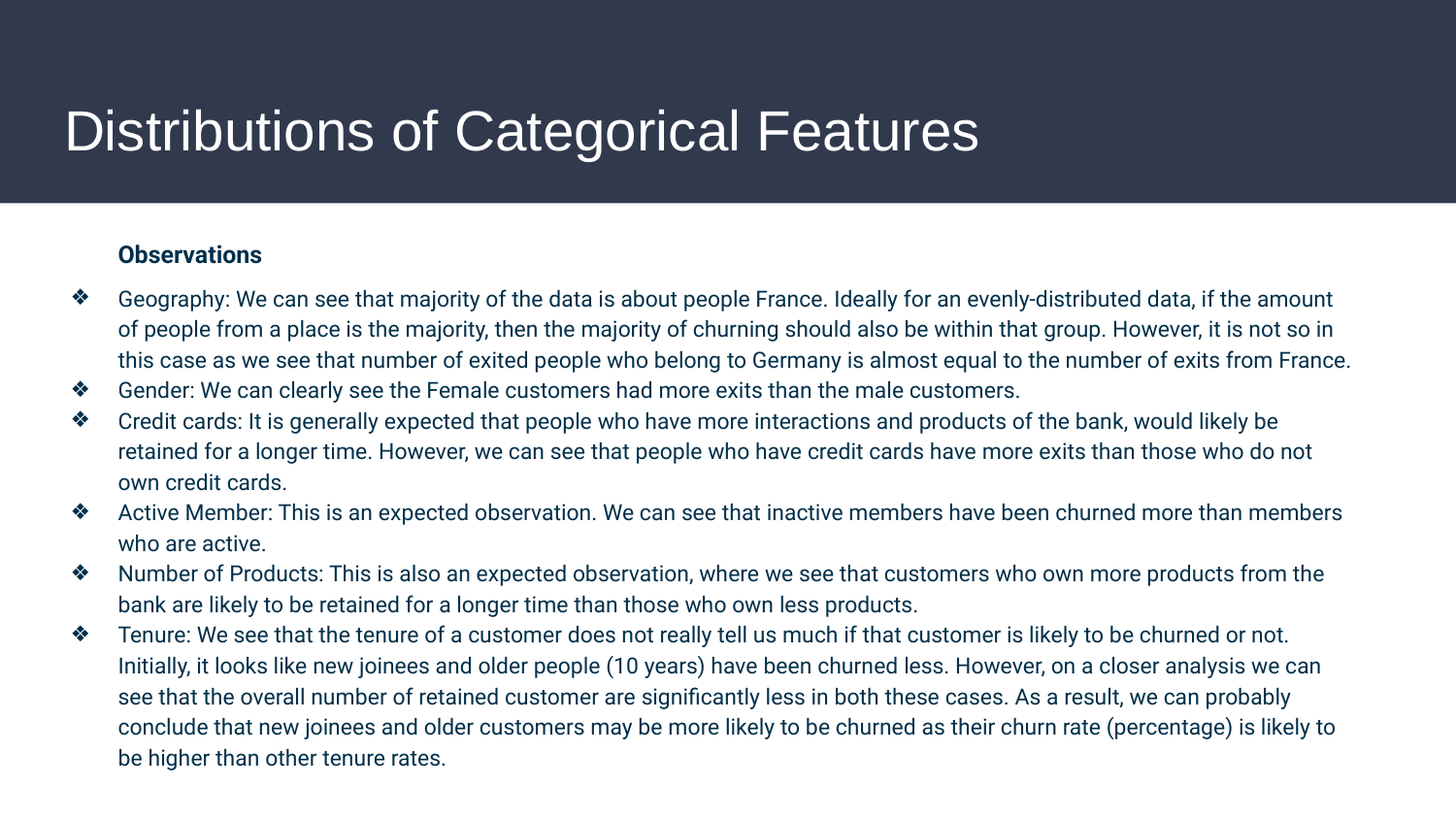

# Distributions of Categorical Features

Observations
Geography: We can see that majority of the data is about people France. Ideally for an evenly-distributed data, if the amount of people from a place is the majority, then the majority of churning should also be within that group. However, it is not so in this case as we see that number of exited people who belong to Germany is almost equal to the number of exits from France.
Gender: We can clearly see the Female customers had more exits than the male customers.
Credit cards: It is generally expected that people who have more interactions and products of the bank, would likely be retained for a longer time. However, we can see that people who have credit cards have more exits than those who do not own credit cards.
Active Member: This is an expected observation. We can see that inactive members have been churned more than members who are active.
Number of Products: This is also an expected observation, where we see that customers who own more products from the bank are likely to be retained for a longer time than those who own less products.
Tenure: We see that the tenure of a customer does not really tell us much if that customer is likely to be churned or not. Initially, it looks like new joinees and older people (10 years) have been churned less. However, on a closer analysis we can see that the overall number of retained customer are significantly less in both these cases. As a result, we can probably conclude that new joinees and older customers may be more likely to be churned as their churn rate (percentage) is likely to be higher than other tenure rates.